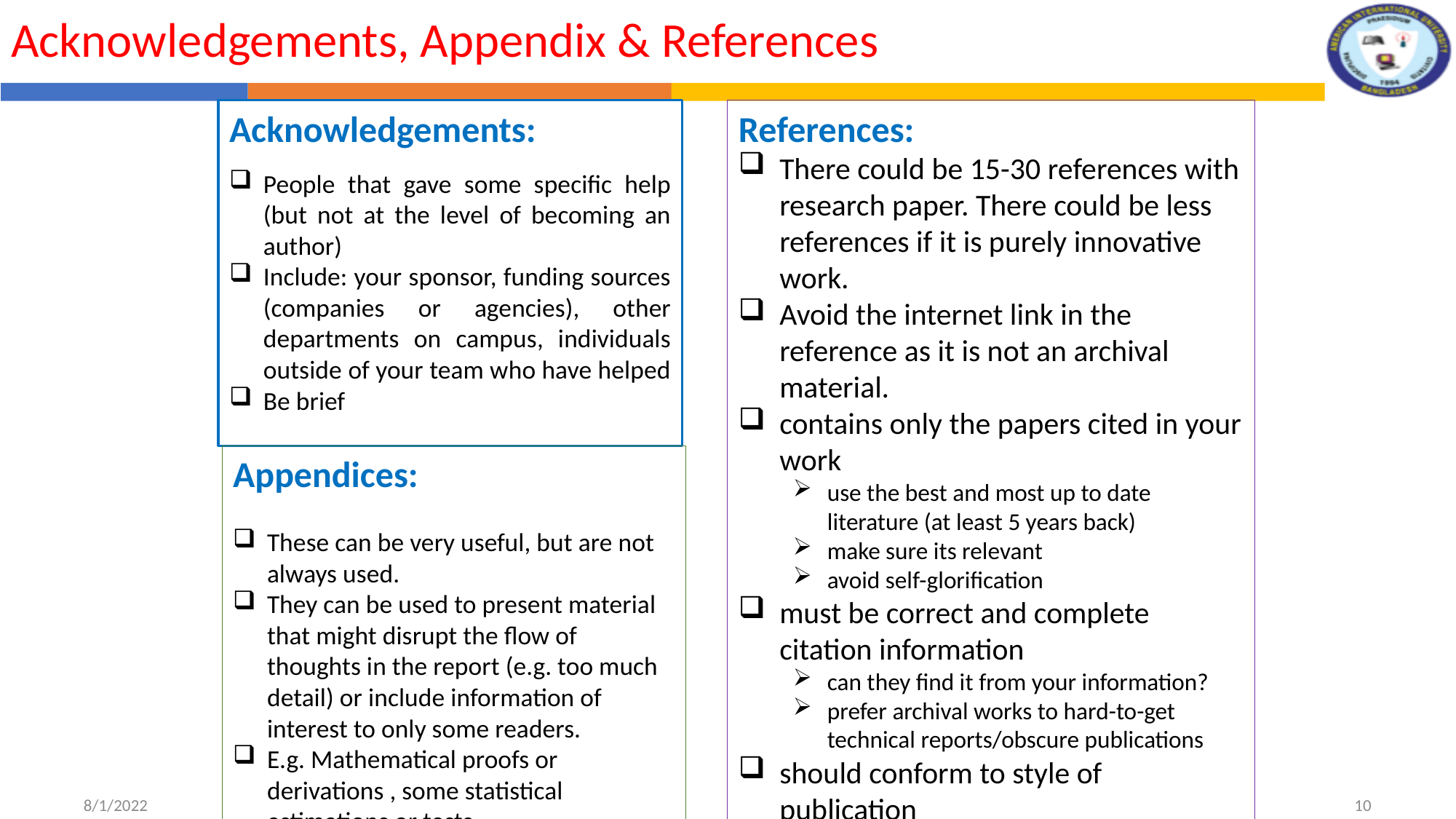

Acknowledgements, Appendix & References
Acknowledgements:

People that gave some specific help (but not at the level of becoming an author)
Include: your sponsor, funding sources (companies or agencies), other departments on campus, individuals outside of your team who have helped
Be brief

References:
There could be 15-30 references with research paper. There could be less references if it is purely innovative work.
Avoid the internet link in the reference as it is not an archival material.
contains only the papers cited in your work
use the best and most up to date literature (at least 5 years back)
make sure its relevant
avoid self-glorification
must be correct and complete citation information
can they find it from your information?
prefer archival works to hard-to-get technical reports/obscure publications
should conform to style of publication
most publications are strict about this

Appendices:

These can be very useful, but are not always used.
They can be used to present material that might disrupt the flow of thoughts in the report (e.g. too much detail) or include information of interest to only some readers.
E.g. Mathematical proofs or derivations , some statistical estimations or tests

8/1/2022
10